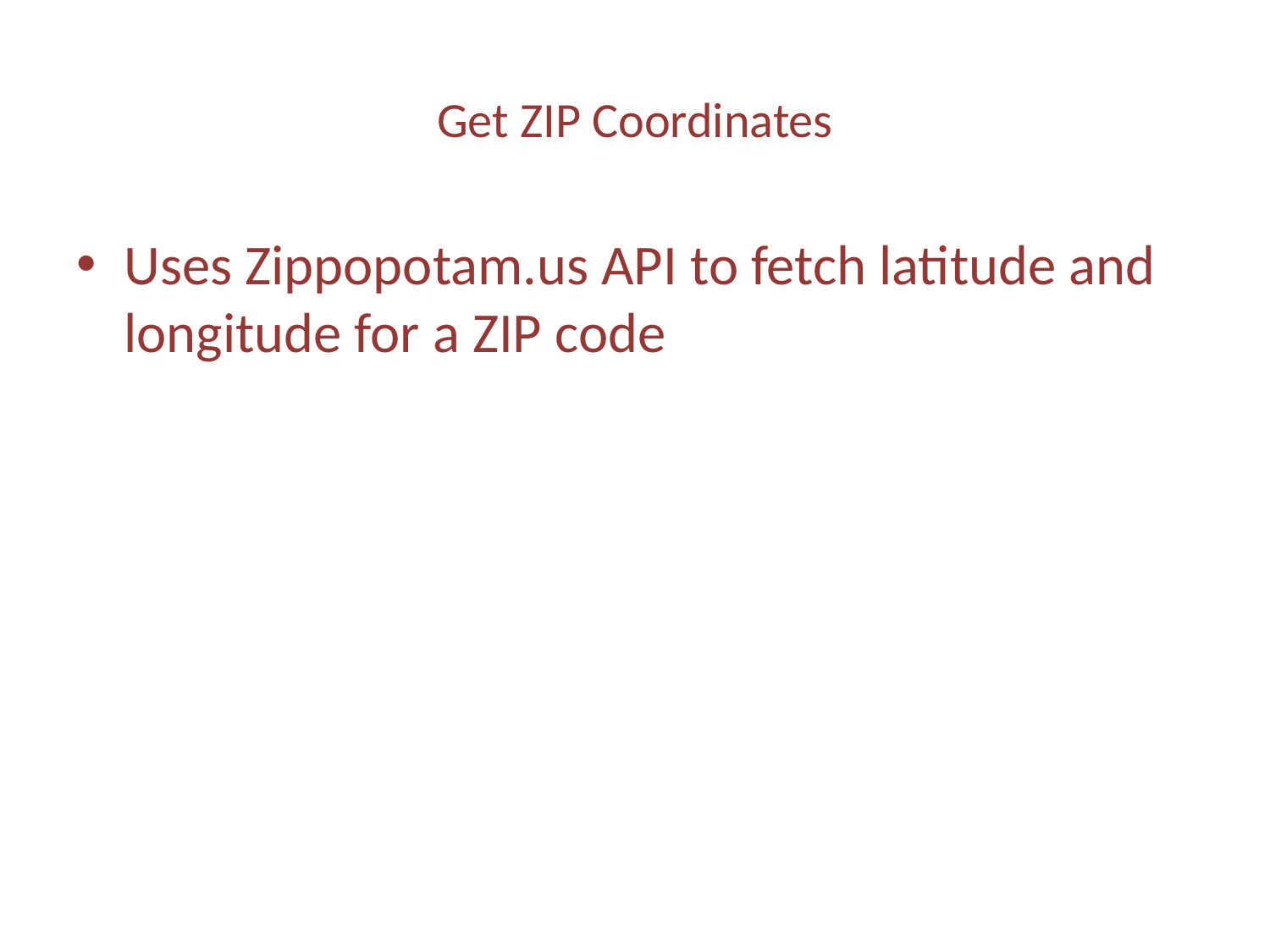

# Get ZIP Coordinates
Uses Zippopotam.us API to fetch latitude and longitude for a ZIP code